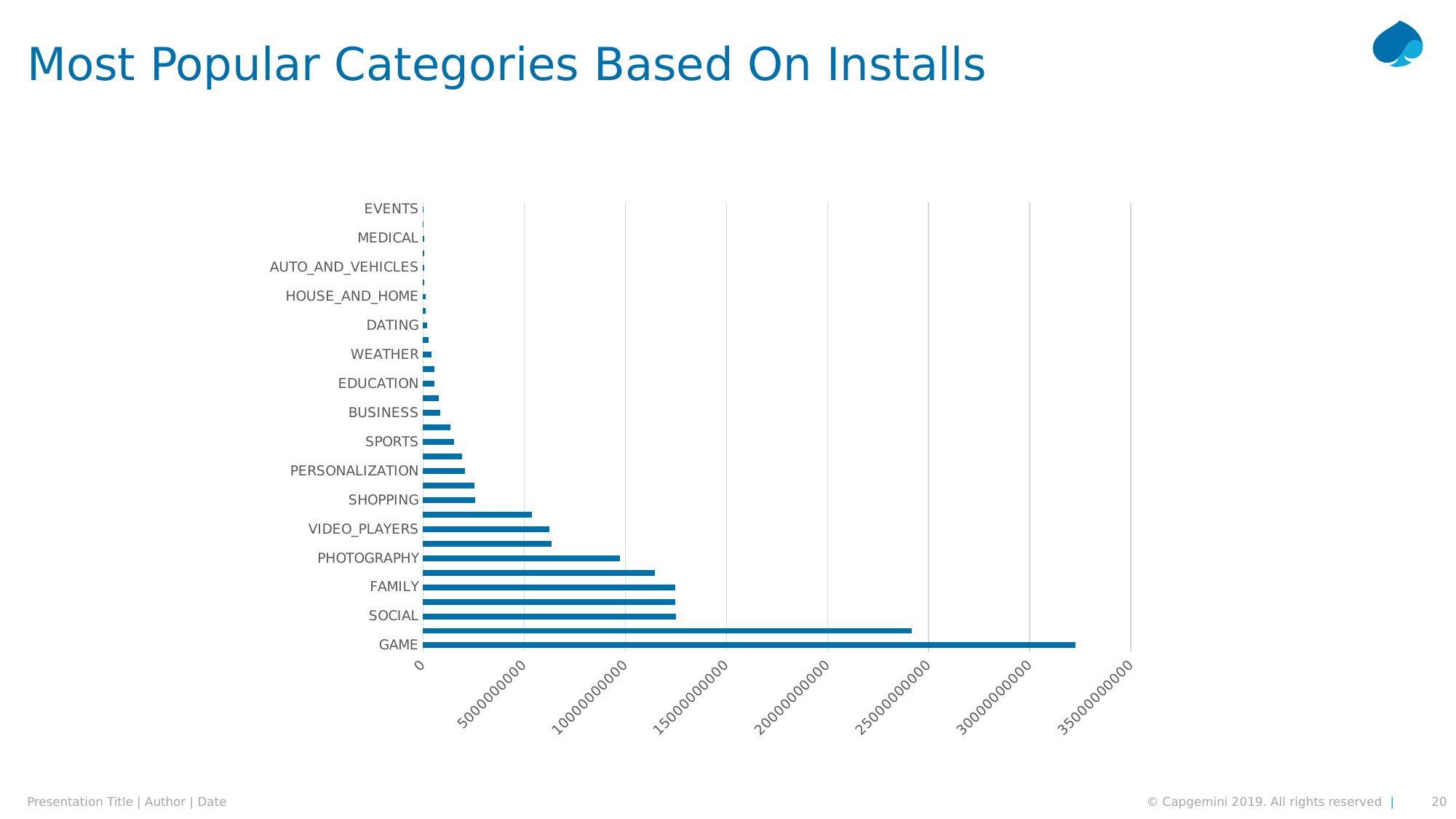

# Most Popular Categories Based On Installs

### Chart

| Category |  |
|---|---|
| GAME | 32249124415.0 |
| COMMUNICATION | 24152276251.0 |
| SOCIAL | 12513867902.0 |
| PRODUCTIVITY | 12463091369.0 |
| FAMILY | 12456654666.0 |
| TOOLS | 11462771915.0 |
| PHOTOGRAPHY | 9721247655.0 |
| TRAVEL_AND_LOCAL | 6361987146.0 |
| VIDEO_PLAYERS | 6237002720.0 |
| NEWS_AND_MAGAZINES | 5393217760.0 |
| SHOPPING | 2573348785.0 |
| ENTERTAINMENT | 2540260000.0 |
| PERSONALIZATION | 2074494782.0 |
| BOOKS_AND_REFERENCE | 1916469576.0 |
| SPORTS | 1528574498.0 |
| HEALTH_AND_FITNESS | 1361022512.0 |
| BUSINESS | 863664865.0 |
| FINANCE | 770348734.0 |
| EDUCATION | 568553000.0 |
| LIFESTYLE | 544823539.0 |
| WEATHER | 426100520.0 |
| FOOD_AND_DRINK | 257898751.0 |
| DATING | 206536107.0 |
| ART_AND_DESIGN | 126148100.0 |
| HOUSE_AND_HOME | 125212461.0 |
| COMICS | 56136150.0 |
| AUTO_AND_VEHICLES | 53130211.0 |
| PARENTING | 42401110.0 |
| MEDICAL | 42204177.0 |
| BEAUTY | 27197050.0 |
| EVENTS | 15973161.0 |